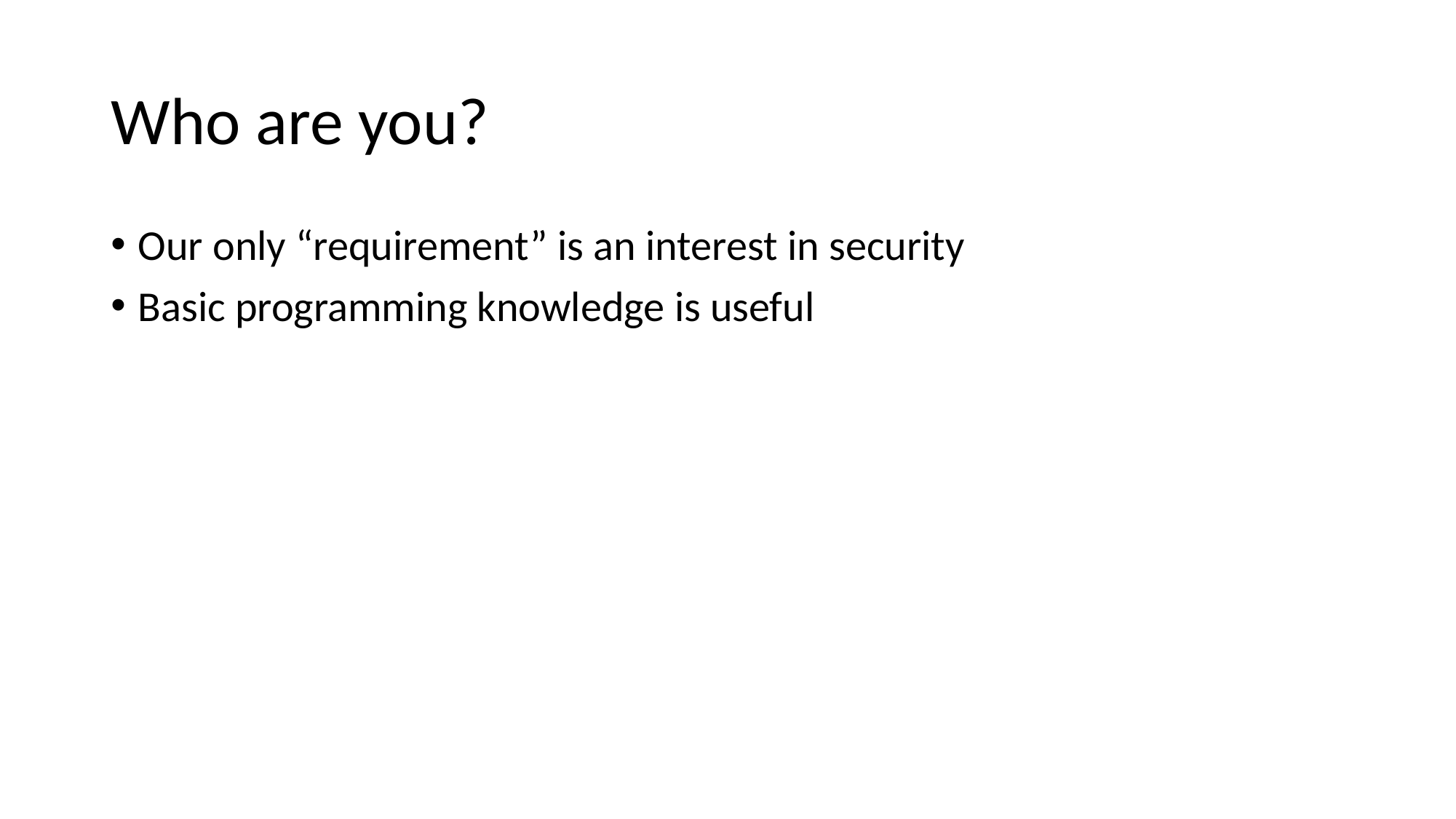

# Who are you?
Our only “requirement” is an interest in security
Basic programming knowledge is useful